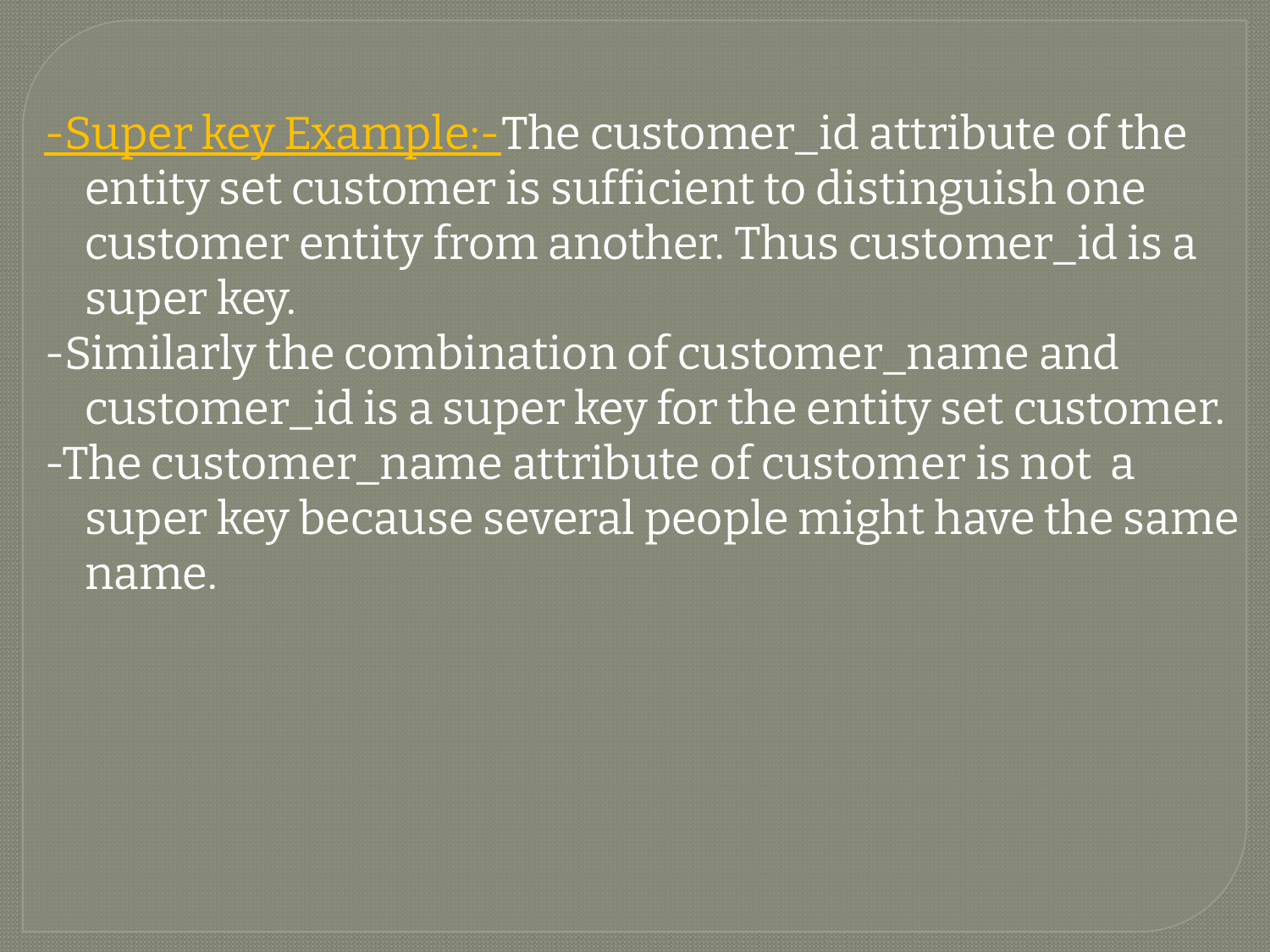

-Super key Example:-The customer_id attribute of the entity set customer is sufficient to distinguish one customer entity from another. Thus customer_id is a super key.
-Similarly the combination of customer_name and customer_id is a super key for the entity set customer.
-The customer_name attribute of customer is not  a super key because several people might have the same name.